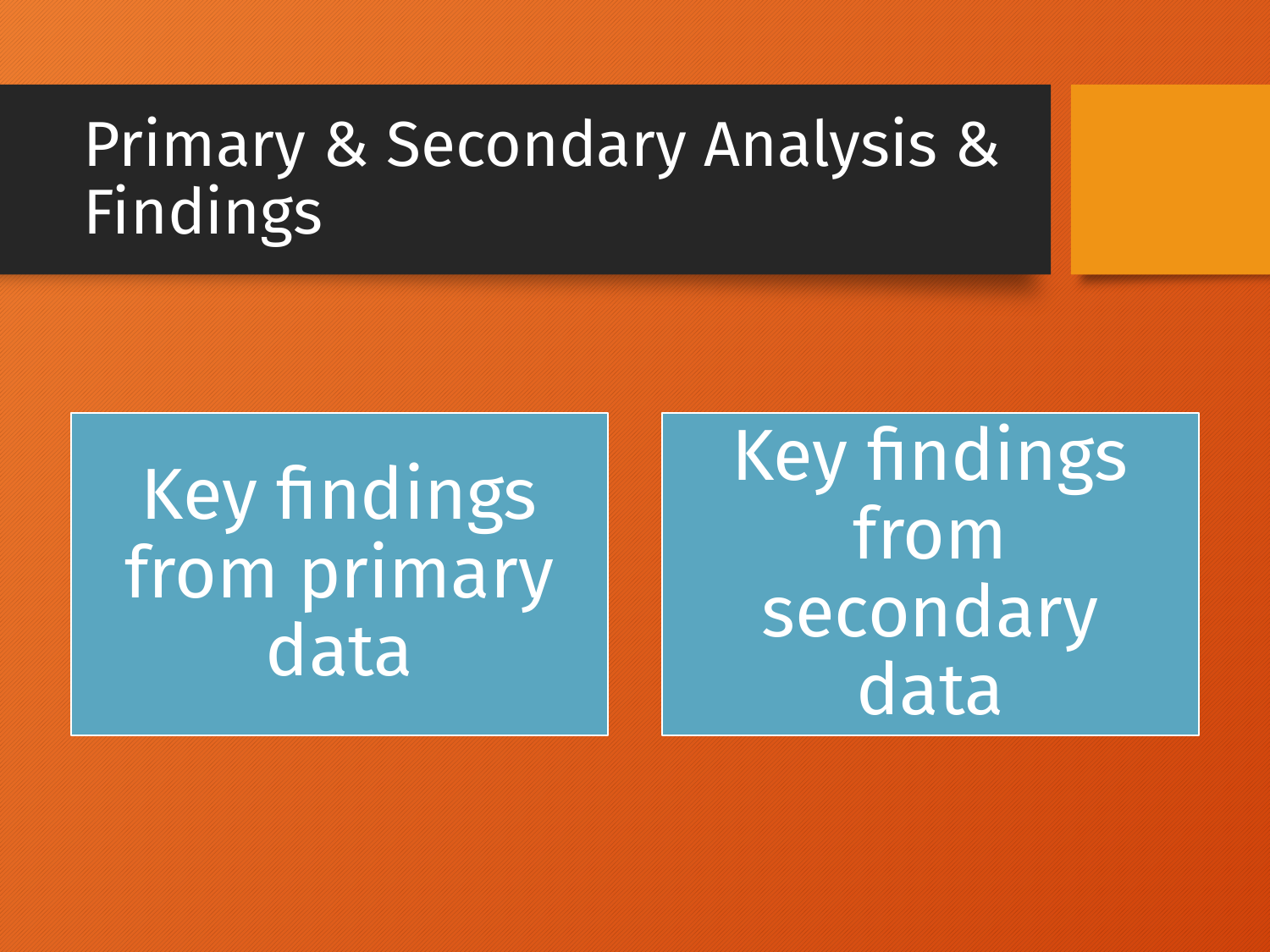

# Primary & Secondary Analysis & Findings
Key findings from primary data
Key findings from secondary data